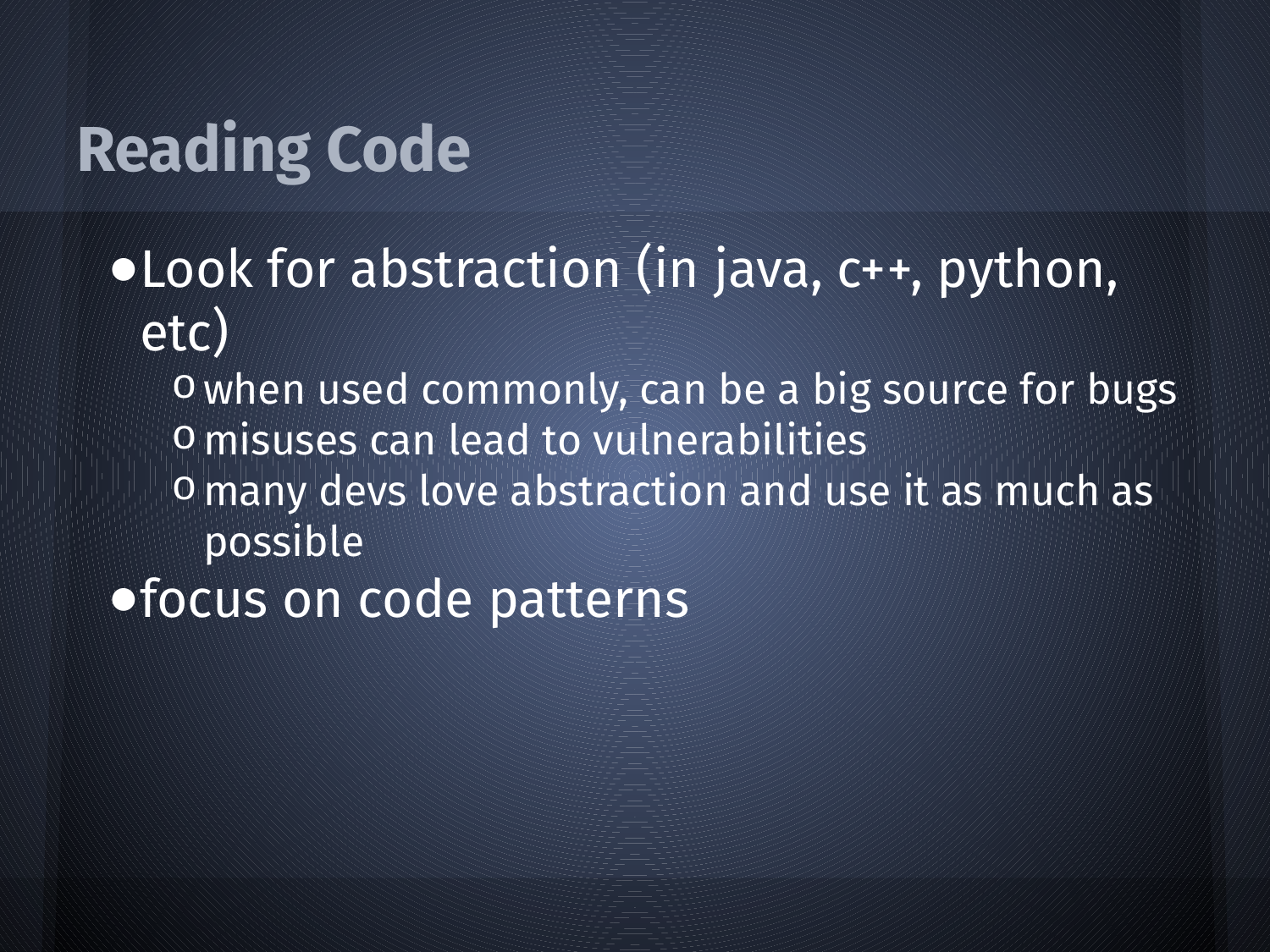

# Reading Code
Look for abstraction (in java, c++, python, etc)
when used commonly, can be a big source for bugs
misuses can lead to vulnerabilities
many devs love abstraction and use it as much as possible
focus on code patterns